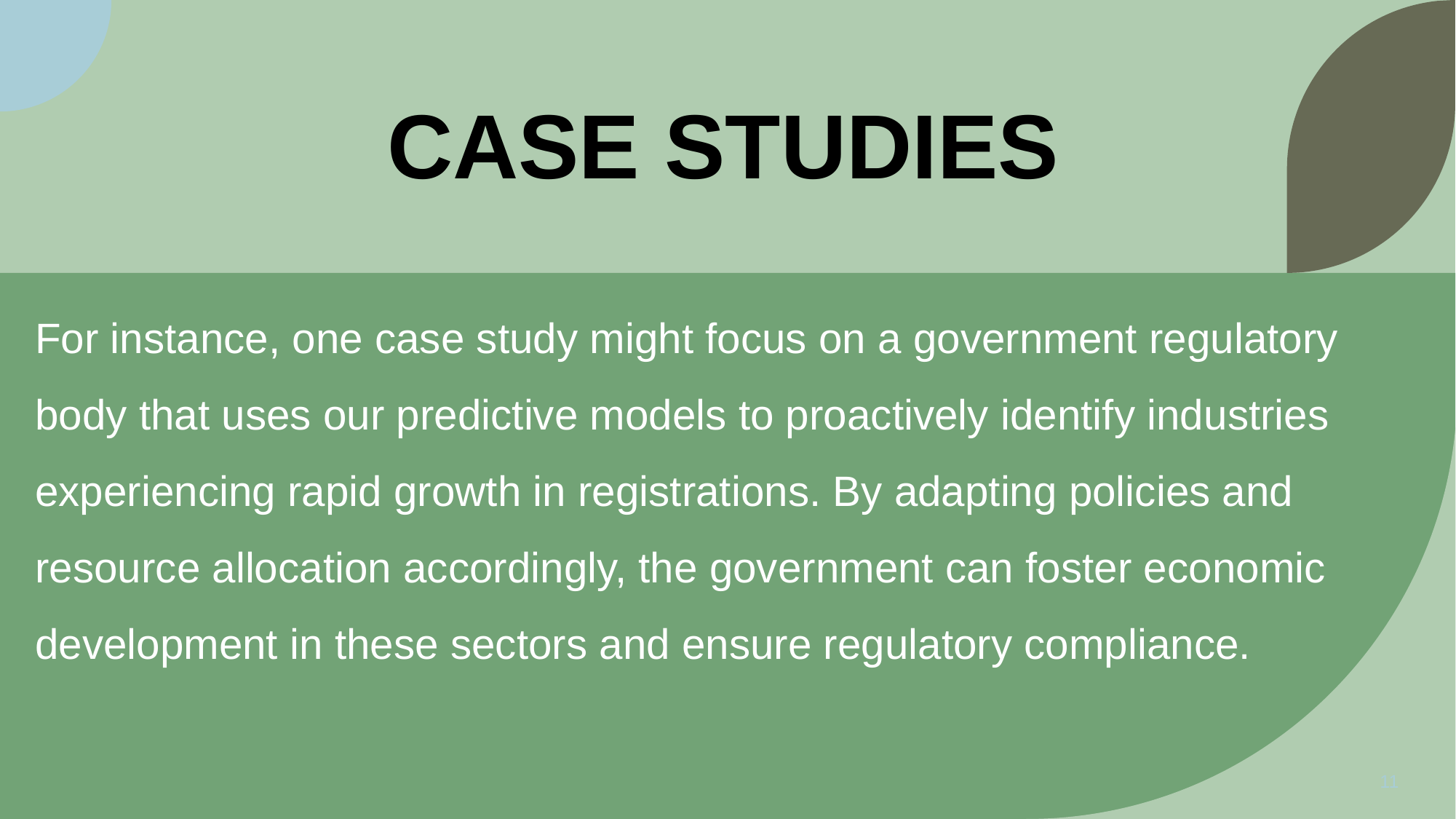

# CASE STUDIES
For instance, one case study might focus on a government regulatory body that uses our predictive models to proactively identify industries experiencing rapid growth in registrations. By adapting policies and resource allocation accordingly, the government can foster economic development in these sectors and ensure regulatory compliance.

11